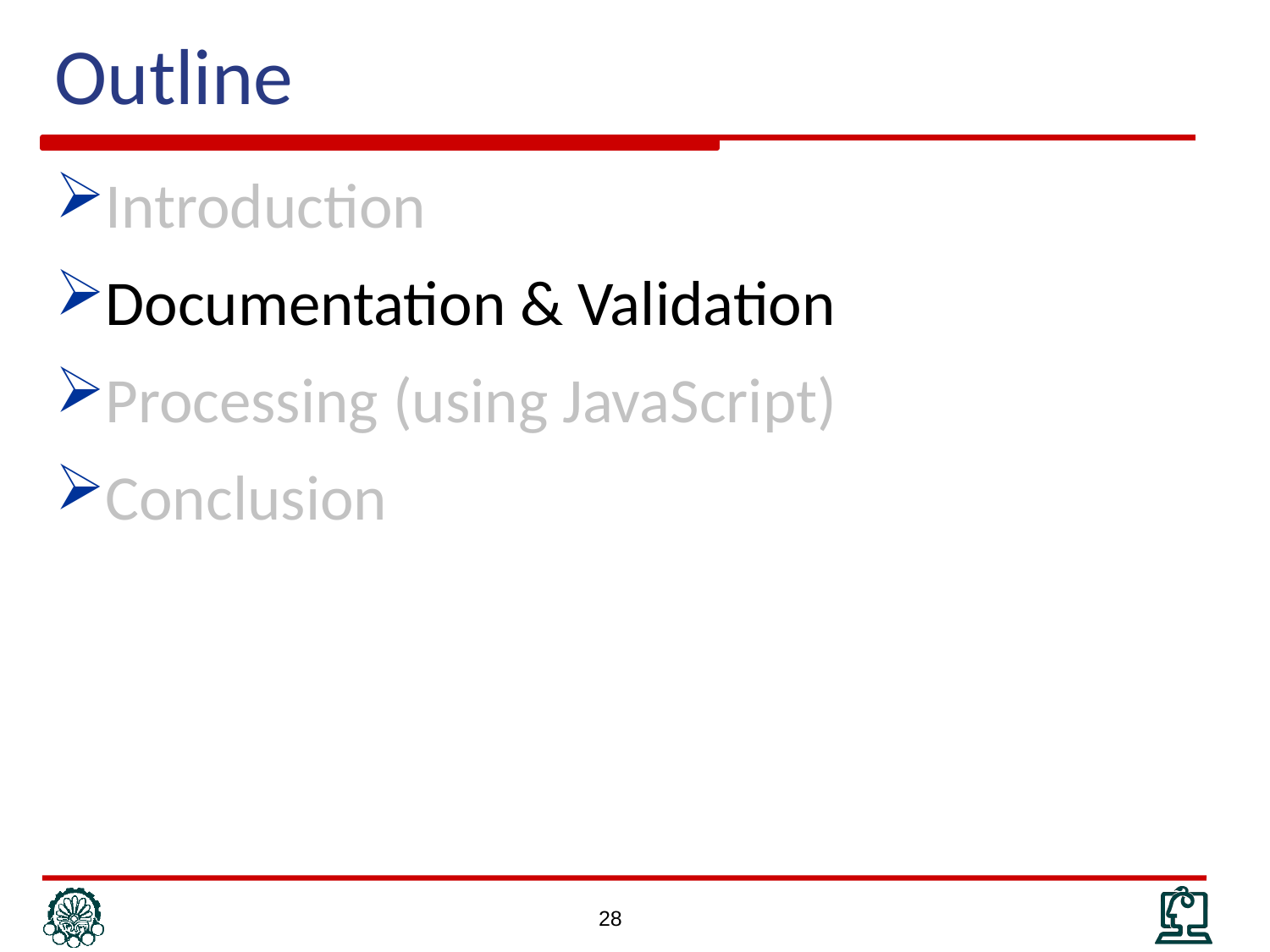

Outline
Introduction
Documentation & Validation
Processing (using JavaScript)
Conclusion
28